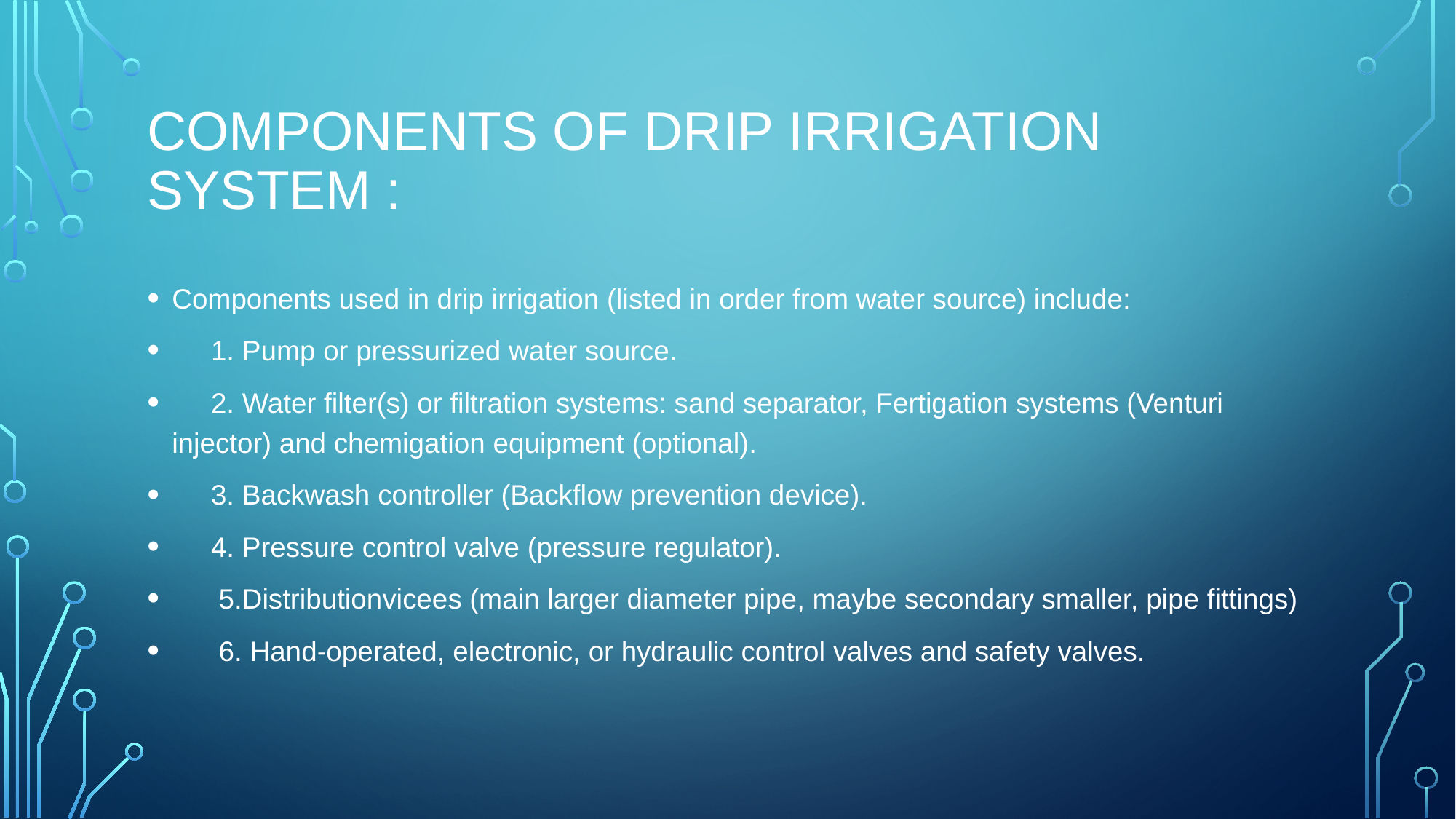

# Components of drip irrigation system :
Components used in drip irrigation (listed in order from water source) include:
     1. Pump or pressurized water source.
     2. Water filter(s) or filtration systems: sand separator, Fertigation systems (Venturi injector) and chemigation equipment (optional).
     3. Backwash controller (Backflow prevention device).
     4. Pressure control valve (pressure regulator).
      5.Distributionvicees (main larger diameter pipe, maybe secondary smaller, pipe fittings)
      6. Hand-operated, electronic, or hydraulic control valves and safety valves.